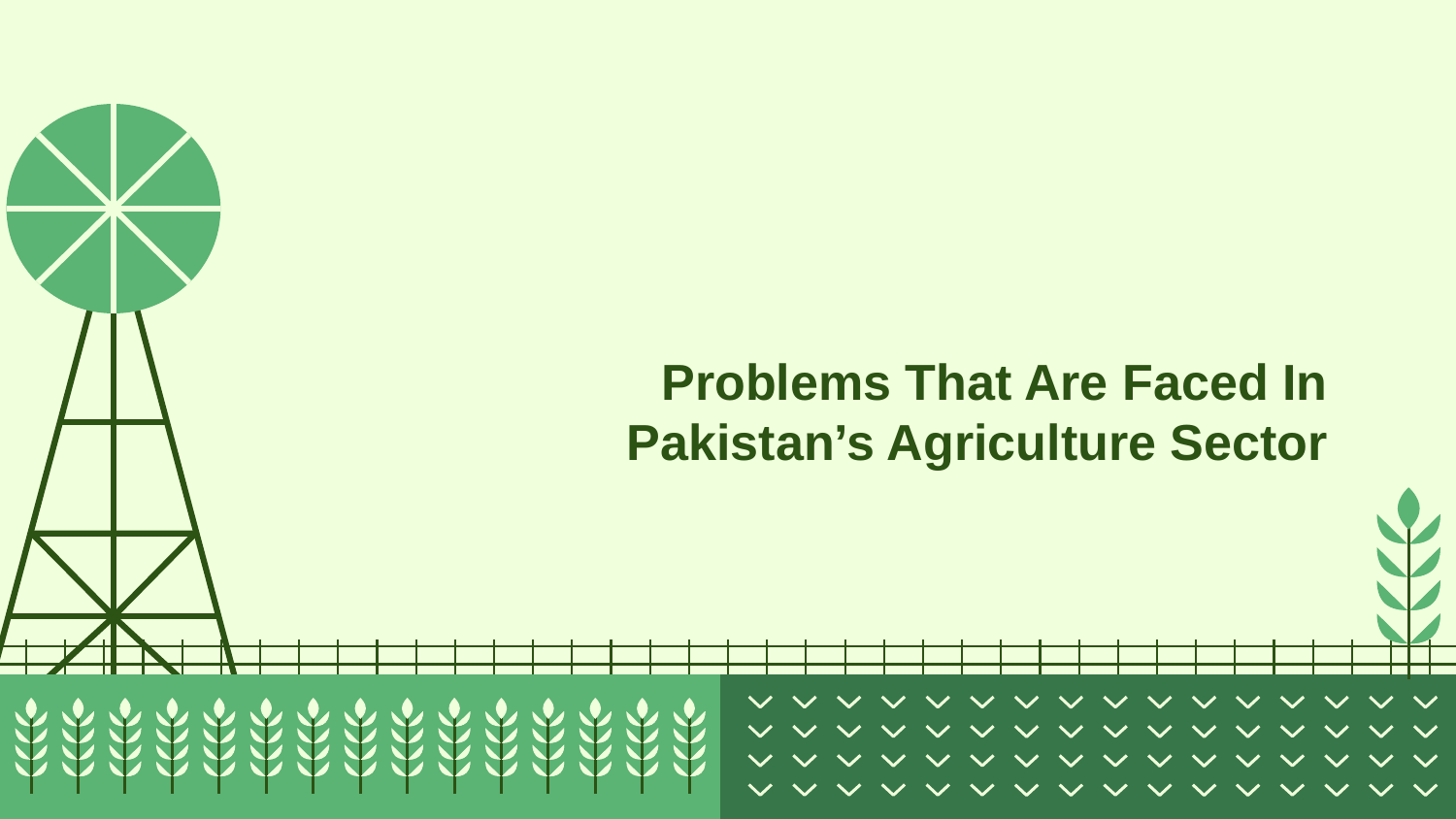

# Problems That Are Faced In Pakistan’s Agriculture Sector